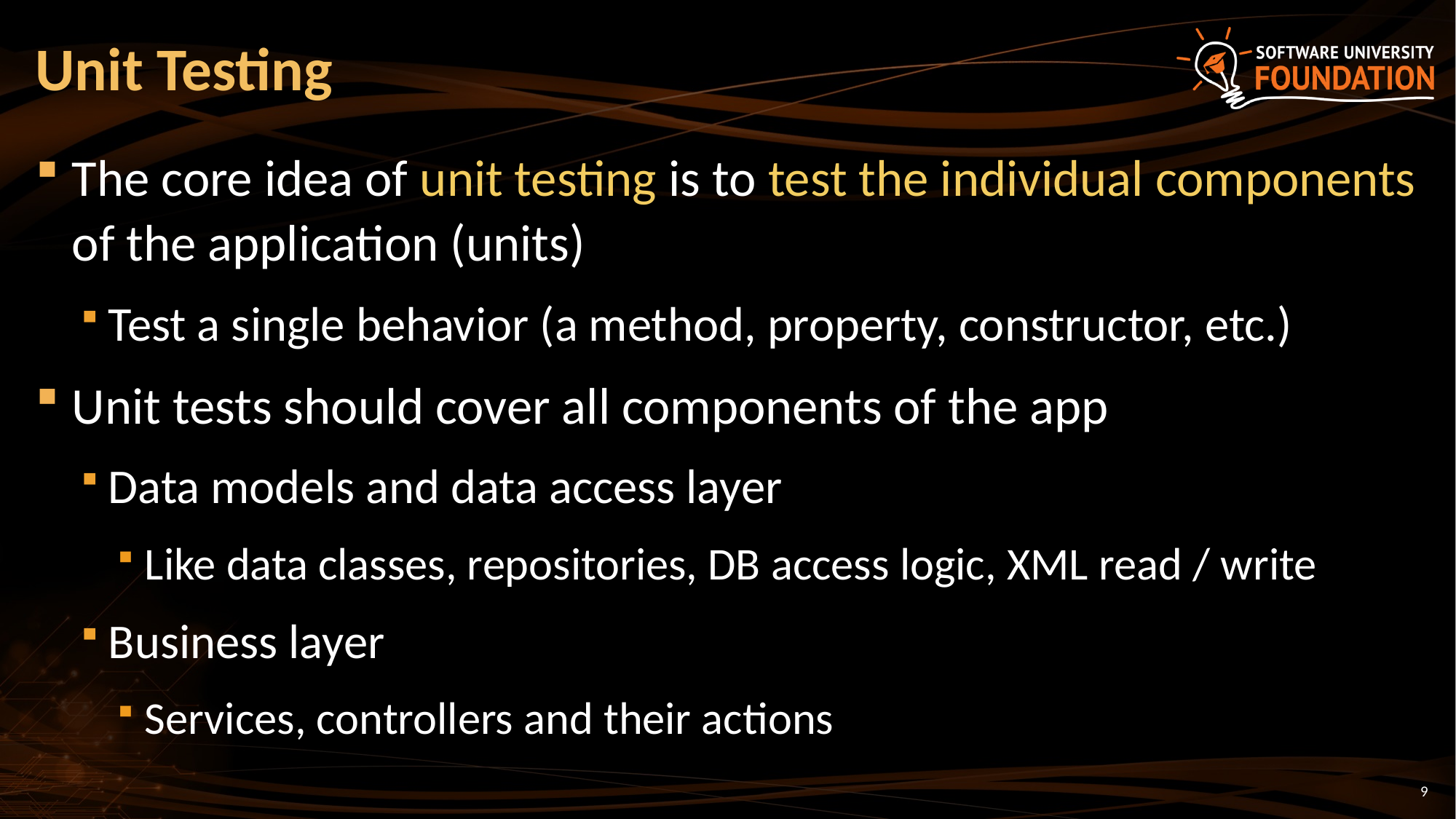

# Unit Testing
The core idea of unit testing is to test the individual components of the application (units)
Test a single behavior (a method, property, constructor, etc.)
Unit tests should cover all components of the app
Data models and data access layer
Like data classes, repositories, DB access logic, XML read / write
Business layer
Services, controllers and their actions

9